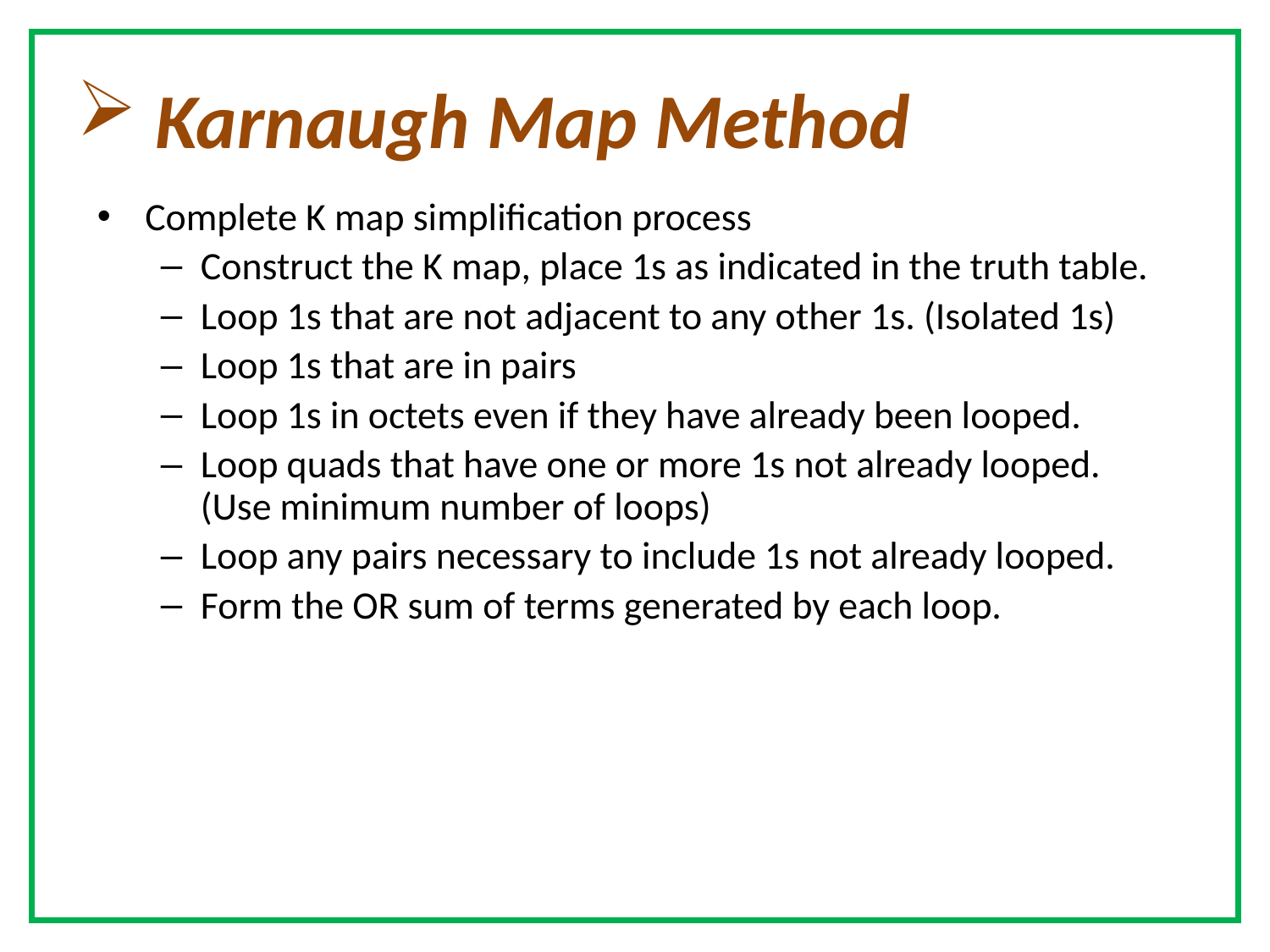

Karnaugh Map Method

Complete K map simplification process
Construct the K map, place 1s as indicated in the truth table.
Loop 1s that are not adjacent to any other 1s. (Isolated 1s)
Loop 1s that are in pairs
Loop 1s in octets even if they have already been looped.
Loop quads that have one or more 1s not already looped. (Use minimum number of loops)
Loop any pairs necessary to include 1s not already looped.
Form the OR sum of terms generated by each loop.